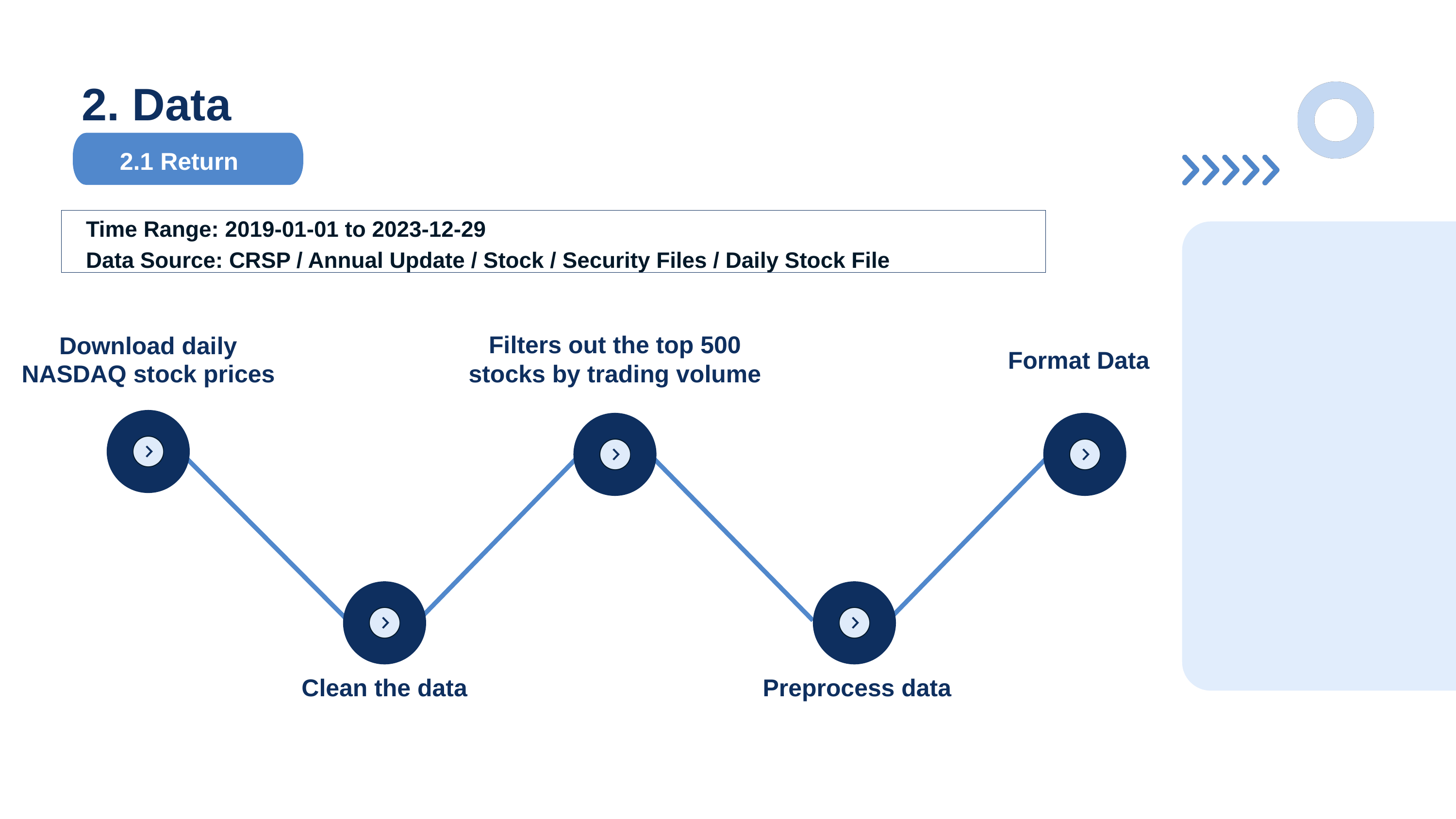

2. Data

2.1 Return

    Time Range: 2019-01-01 to 2023-12-29
    Data Source: CRSP / Annual Update / Stock / Security Files / Daily Stock File

Filters out the top 500 stocks by trading volume
Download daily NASDAQ stock prices
Format Data

Preprocess data
Clean the data